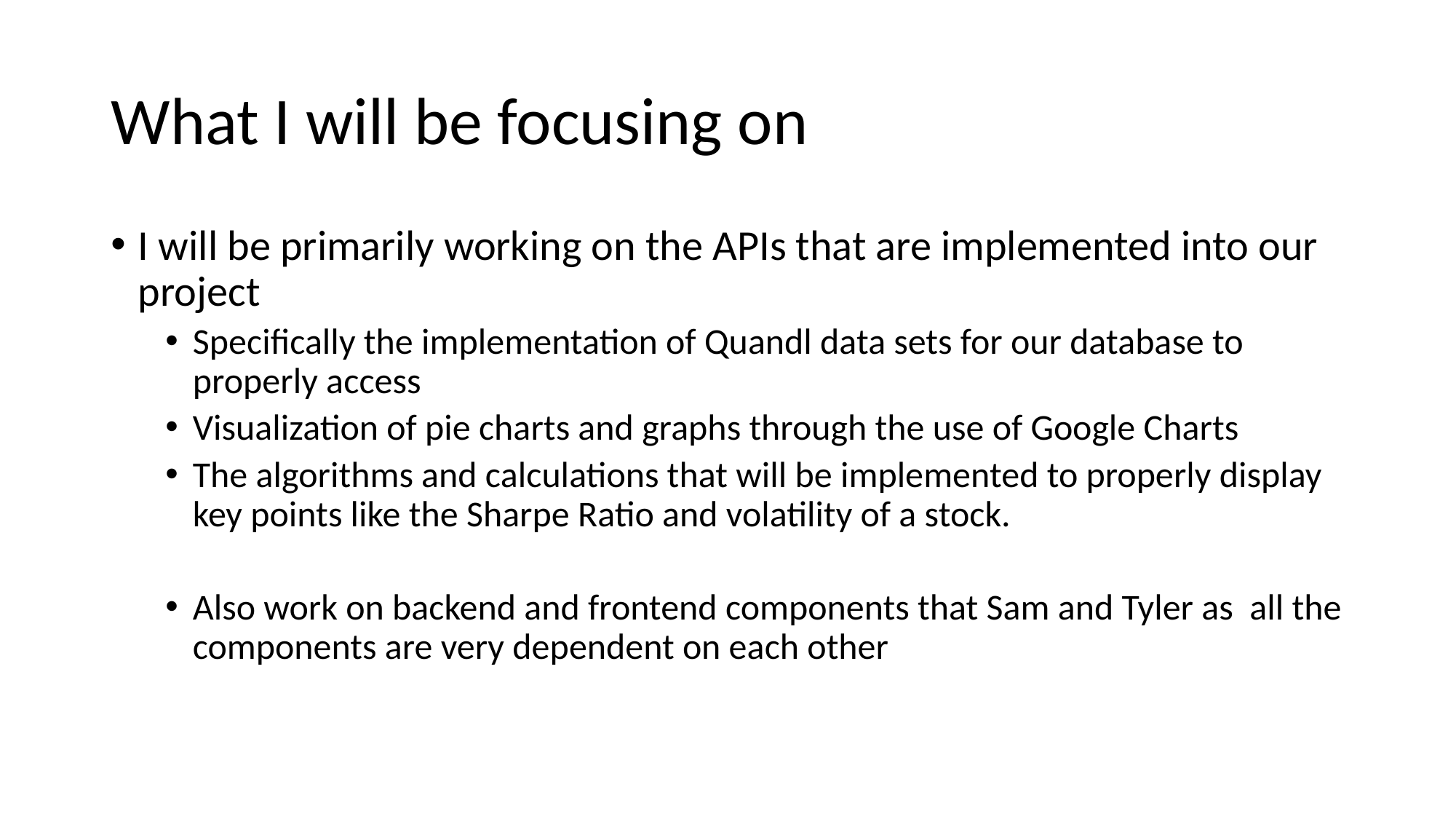

# What I will be focusing on
I will be primarily working on the APIs that are implemented into our project
Specifically the implementation of Quandl data sets for our database to properly access
Visualization of pie charts and graphs through the use of Google Charts
The algorithms and calculations that will be implemented to properly display key points like the Sharpe Ratio and volatility of a stock.

Also work on backend and frontend components that Sam and Tyler as  all the components are very dependent on each other